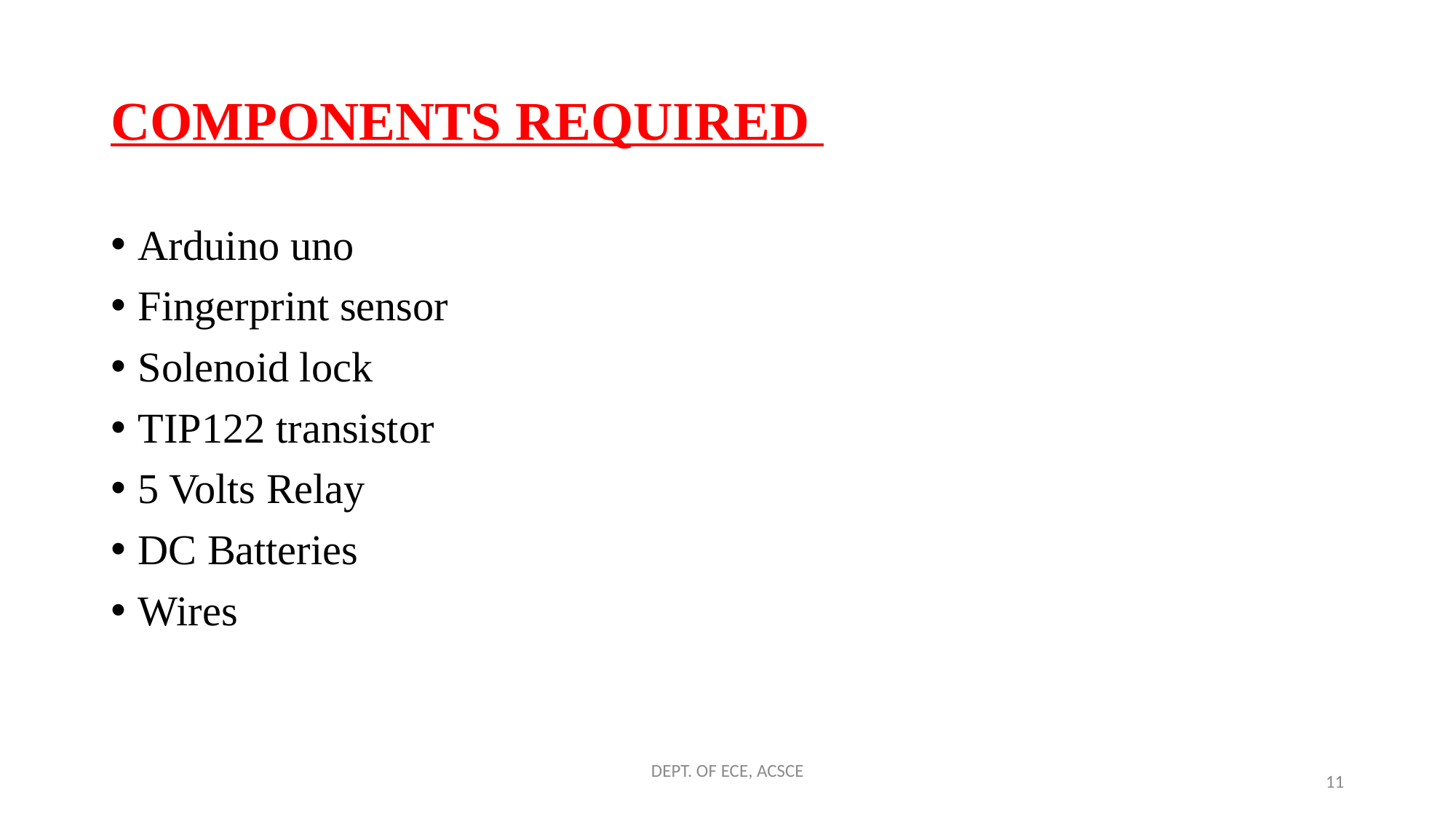

# COMPONENTS REQUIRED
Arduino uno
Fingerprint sensor
Solenoid lock
TIP122 transistor
5 Volts Relay
DC Batteries
Wires

DEPT. OF ECE, ACSCE

11